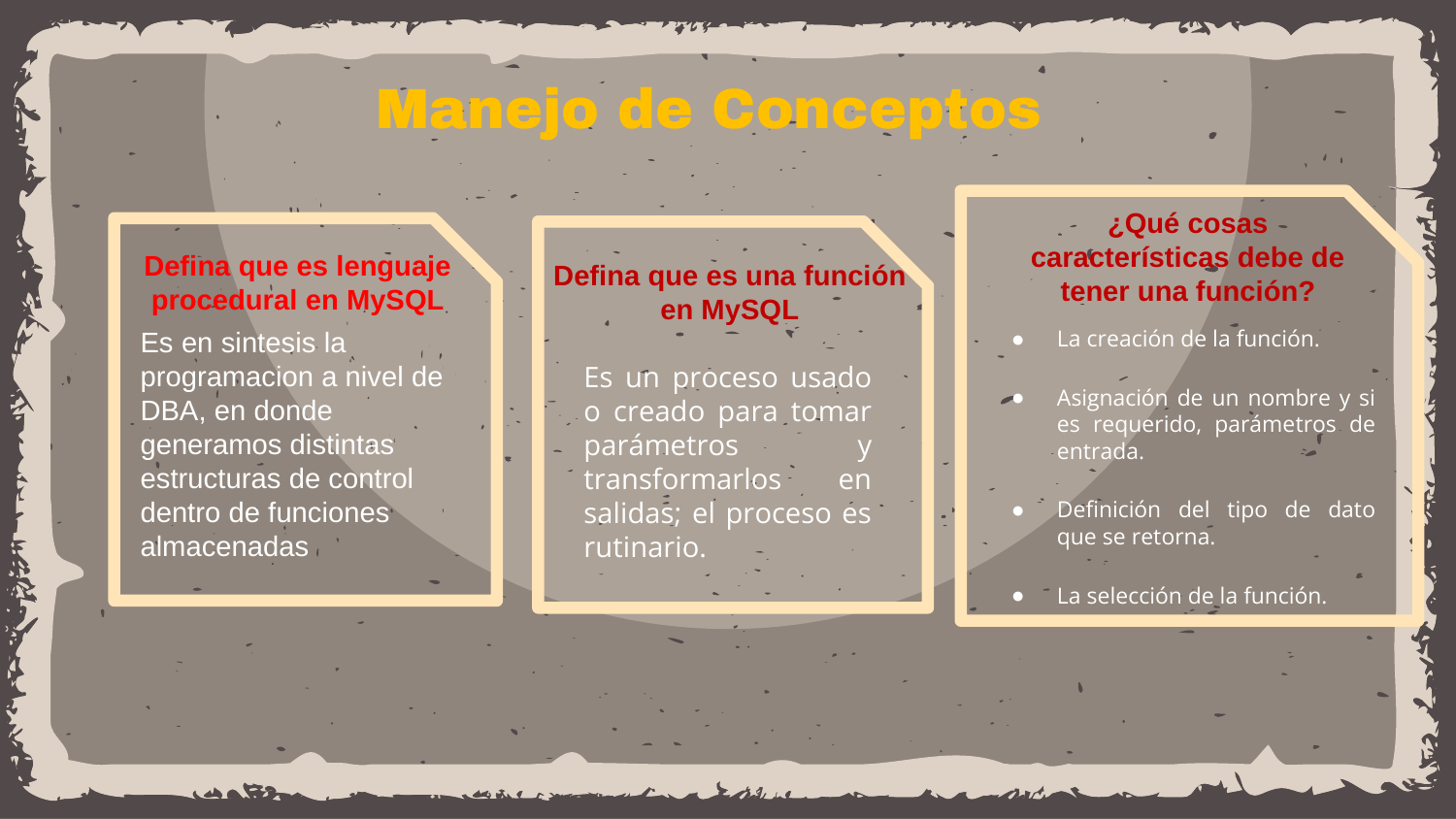

Manejo de Conceptos

¿Qué cosas características debe de tener una función?

Defina que es lenguaje procedural en MySQL
Defina que es una función en MySQL
La creación de la función.
Asignación de un nombre y si es requerido, parámetros de entrada.
Definición del tipo de dato que se retorna.
La selección de la función.
Es en sintesis la programacion a nivel de DBA, en donde generamos distintas estructuras de control dentro de funciones almacenadas
Es un proceso usado o creado para tomar parámetros y transformarlos en salidas; el proceso es rutinario.